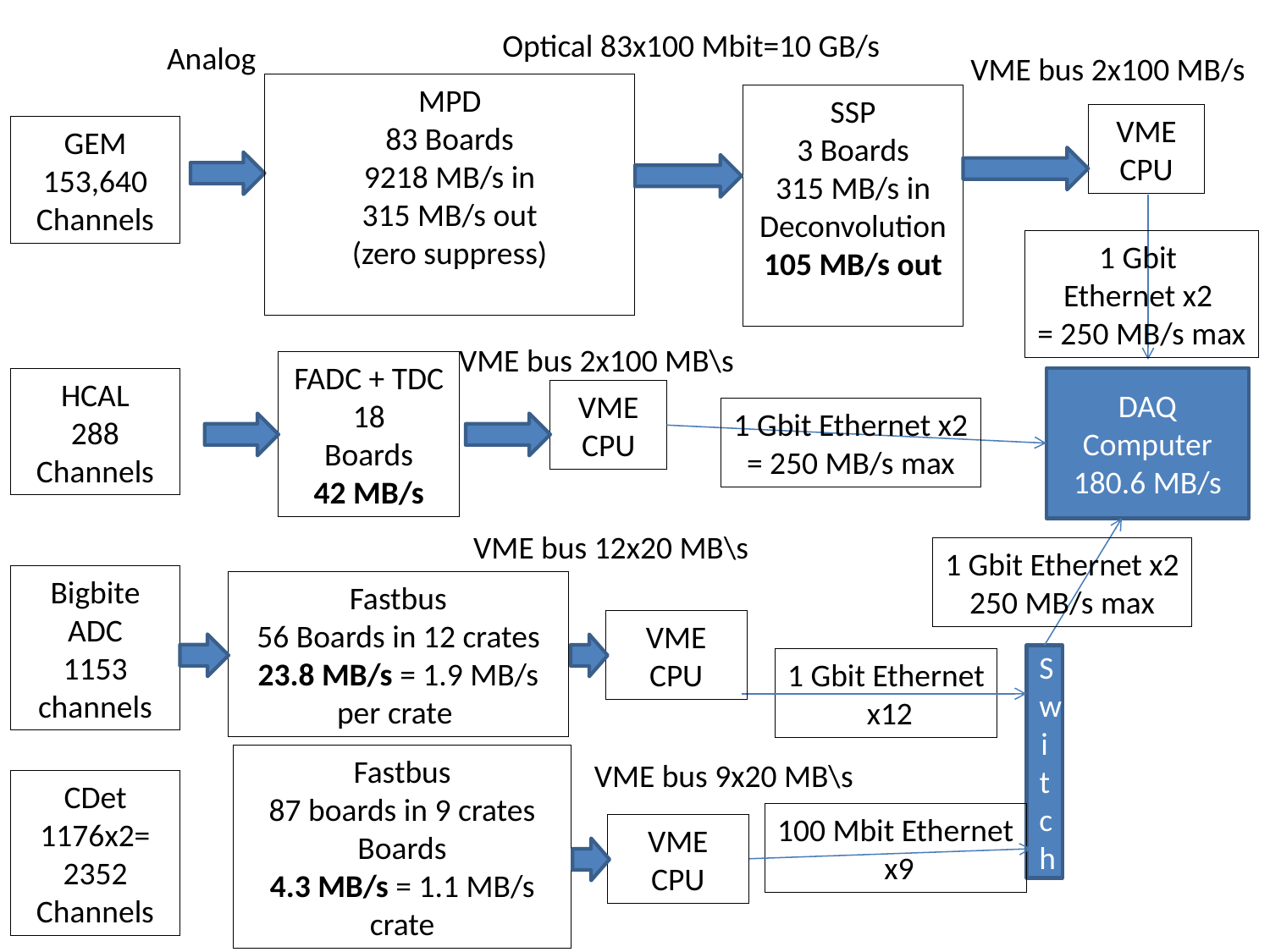

Optical 83x100 Mbit=10 GB/s

Analog
VME bus 2x100 MB/s
MPD
83 Boards
9218 MB/s in
315 MB/s out
(zero suppress)

SSP
3 Boards
315 MB/s in
Deconvolution
105 MB/s out

VME
CPU
GEM
153,640
Channels

1 Gbit
Ethernet x2
= 250 MB/s max
VME bus 2x100 MB\s
FADC + TDC
18
Boards
42 MB/s
DAQ
Computer
180.6 MB/s
HCAL
288
Channels
VME
CPU
1 Gbit Ethernet x2
= 250 MB/s max

VME bus 12x20 MB\s
1 Gbit Ethernet x2
250 MB/s max
Bigbite
ADC
1153 channels
Fastbus
56 Boards in 12 crates
23.8 MB/s = 1.9 MB/s per crate
VME
CPU

Swi
tch
1 Gbit Ethernet
 x12
Fastbus
87 boards in 9 crates
Boards
4.3 MB/s = 1.1 MB/s crate
VME bus 9x20 MB\s
CDet
1176x2=
2352
Channels
100 Mbit Ethernet
 x9
VME
CPU